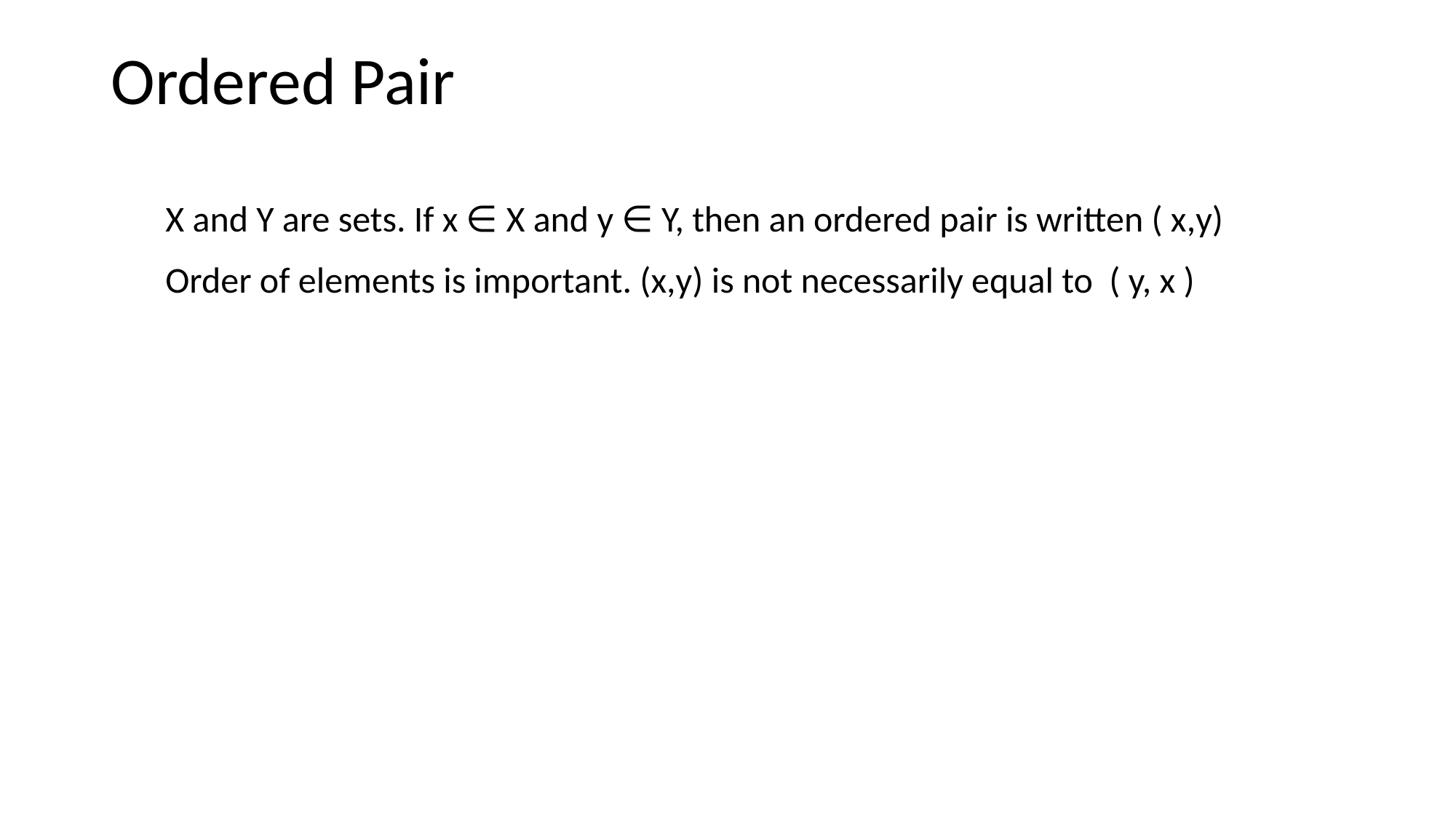

# Ordered Pair
X and Y are sets. If x ∈ X and y ∈ Y, then an ordered pair is written ( x,y)

Order of elements is important. (x,y) is not necessarily equal to  ( y, x )